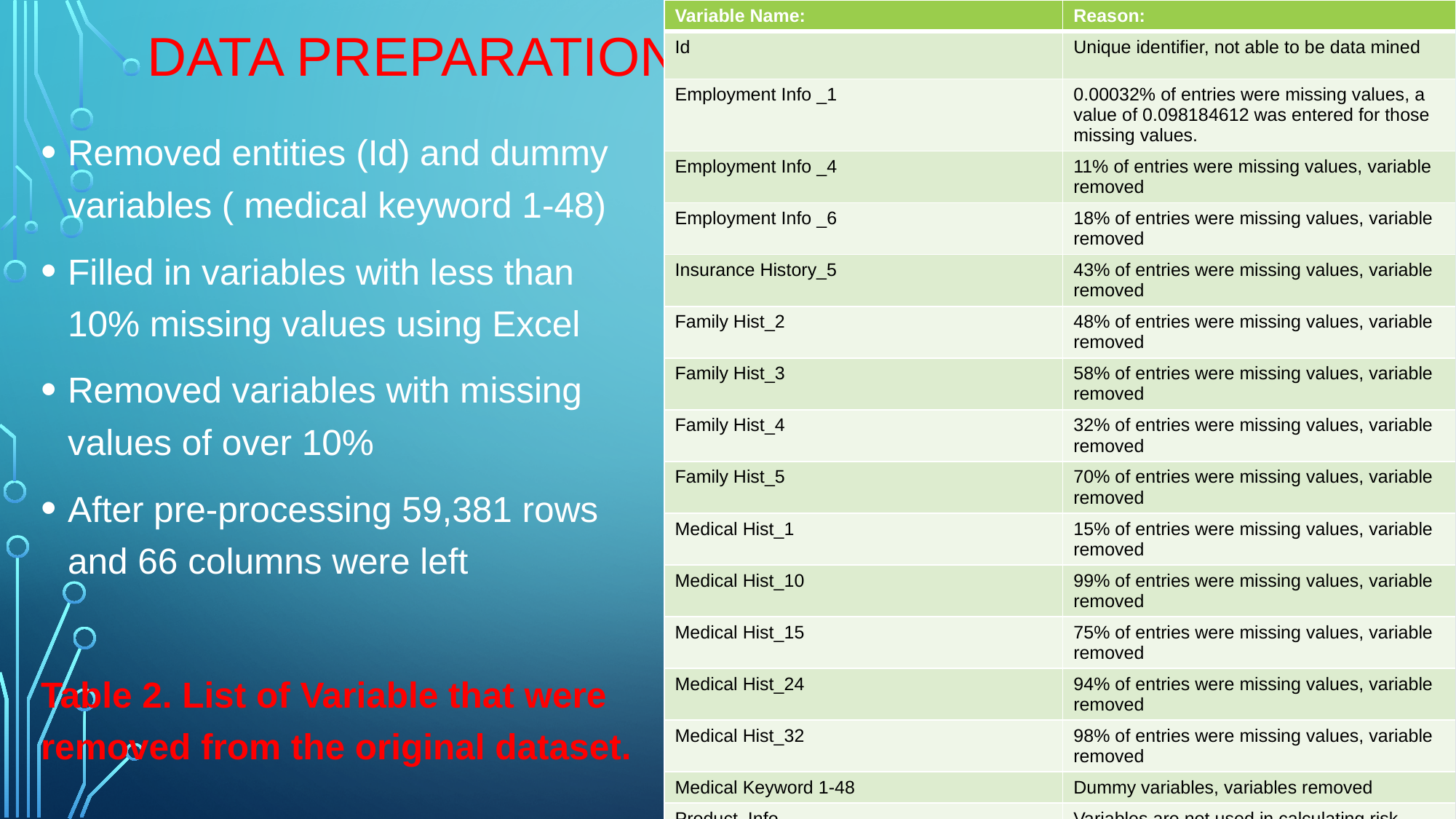

| Variable Name: | Reason: |
| --- | --- |
| Id | Unique identifier, not able to be data mined |
| Employment Info \_1 | 0.00032% of entries were missing values, a value of 0.098184612 was entered for those missing values. |
| Employment Info \_4 | 11% of entries were missing values, variable removed |
| Employment Info \_6 | 18% of entries were missing values, variable removed |
| Insurance History\_5 | 43% of entries were missing values, variable removed |
| Family Hist\_2 | 48% of entries were missing values, variable removed |
| Family Hist\_3 | 58% of entries were missing values, variable removed |
| Family Hist\_4 | 32% of entries were missing values, variable removed |
| Family Hist\_5 | 70% of entries were missing values, variable removed |
| Medical Hist\_1 | 15% of entries were missing values, variable removed |
| Medical Hist\_10 | 99% of entries were missing values, variable removed |
| Medical Hist\_15 | 75% of entries were missing values, variable removed |
| Medical Hist\_24 | 94% of entries were missing values, variable removed |
| Medical Hist\_32 | 98% of entries were missing values, variable removed |
| Medical Keyword 1-48 | Dummy variables, variables removed |
| Product\_Info | Variables are not used in calculating risk, variables removed |
# Data preparation
Removed entities (Id) and dummy variables ( medical keyword 1-48)
Filled in variables with less than 10% missing values using Excel
Removed variables with missing values of over 10%
After pre-processing 59,381 rows and 66 columns were left

Table 2. List of Variable that were removed from the original dataset.